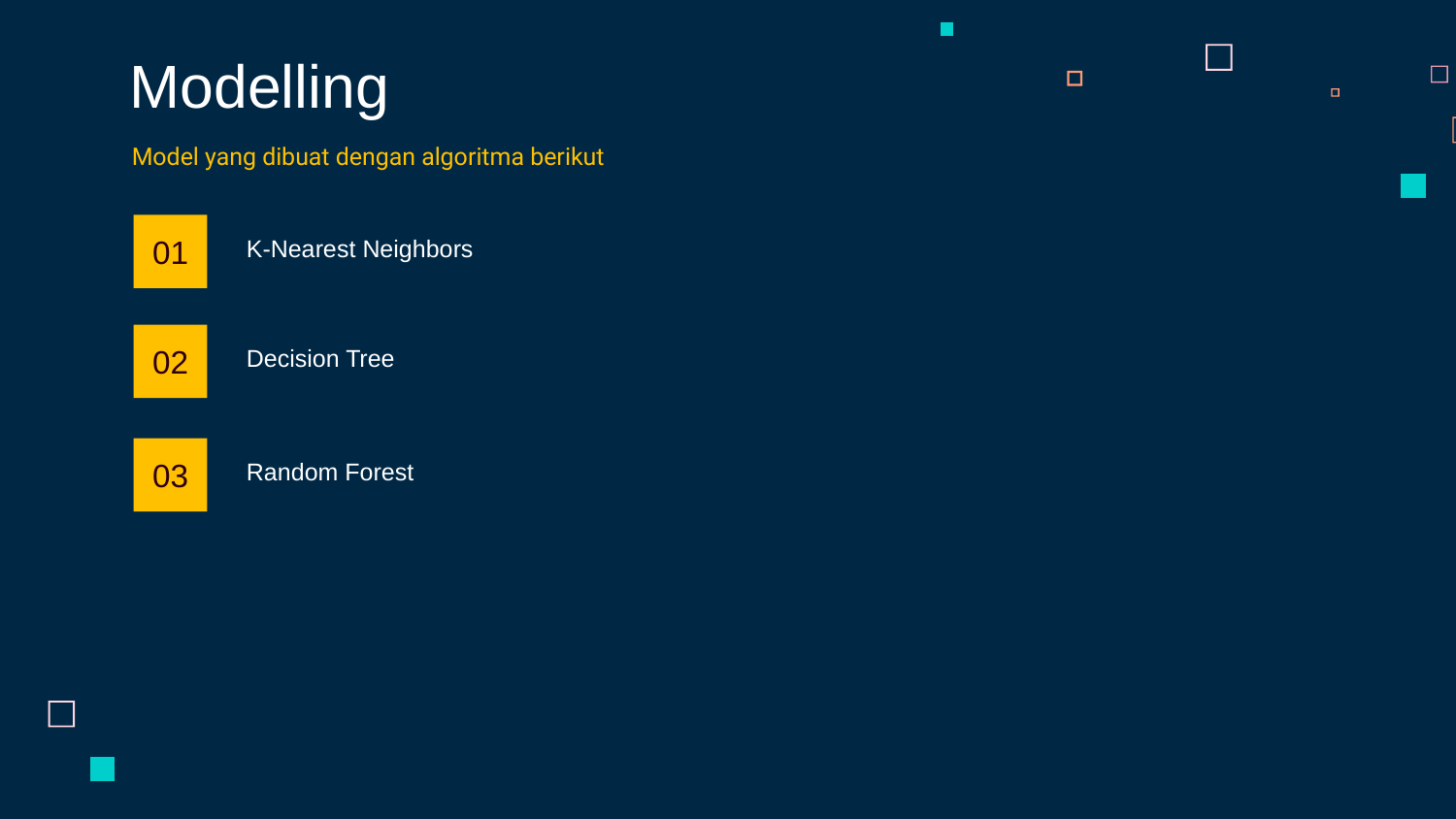

# Modelling
Model yang dibuat dengan algoritma berikut
01
K-Nearest Neighbors
02
Decision Tree
03
Random Forest